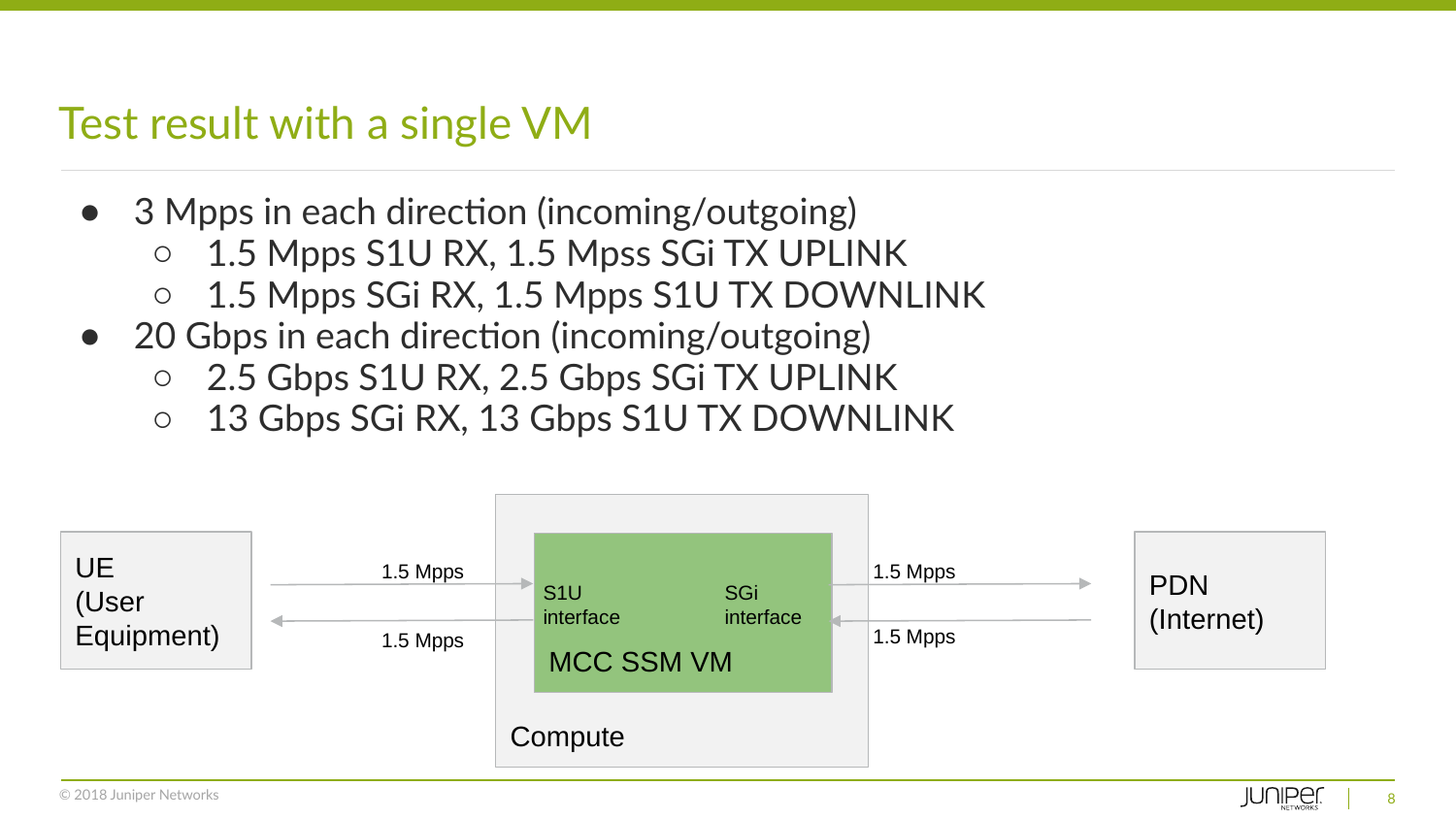

# Test result with a single VM
3 Mpps in each direction (incoming/outgoing)
1.5 Mpps S1U RX, 1.5 Mpss SGi TX UPLINK
1.5 Mpps SGi RX, 1.5 Mpps S1U TX DOWNLINK
20 Gbps in each direction (incoming/outgoing)
2.5 Gbps S1U RX, 2.5 Gbps SGi TX UPLINK
13 Gbps SGi RX, 13 Gbps S1U TX DOWNLINK

Compute
UE
(User Equipment)
PDN
(Internet)
MCC SSM VM
1.5 Mpps
1.5 Mpps
S1U interface
SGi
interface
1.5 Mpps
1.5 Mpps
8